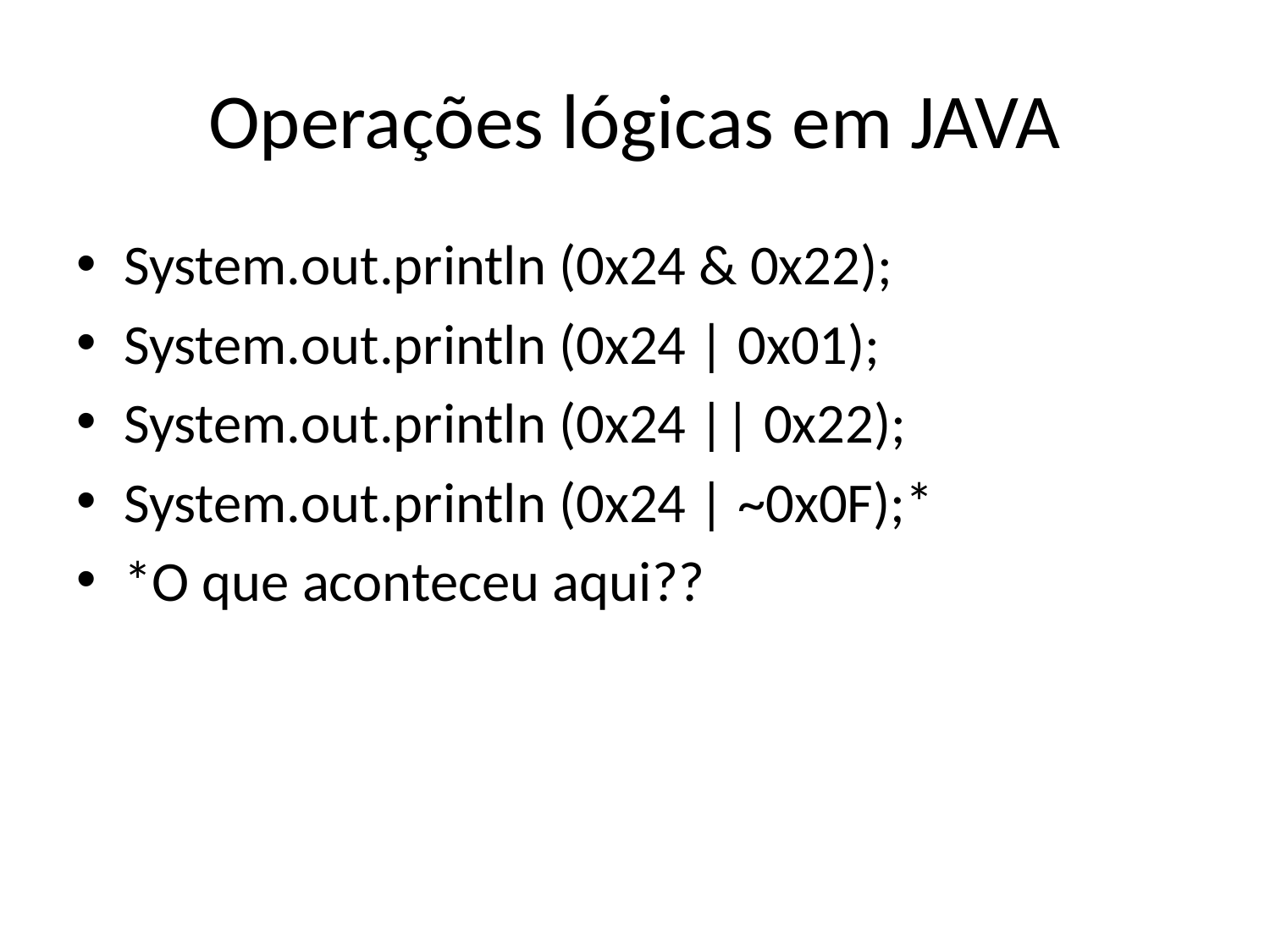

# Operações lógicas em JAVA
System.out.println (0x24 & 0x22);
System.out.println (0x24 | 0x01);
System.out.println (0x24 || 0x22);
System.out.println (0x24 | ~0x0F);*
*O que aconteceu aqui??